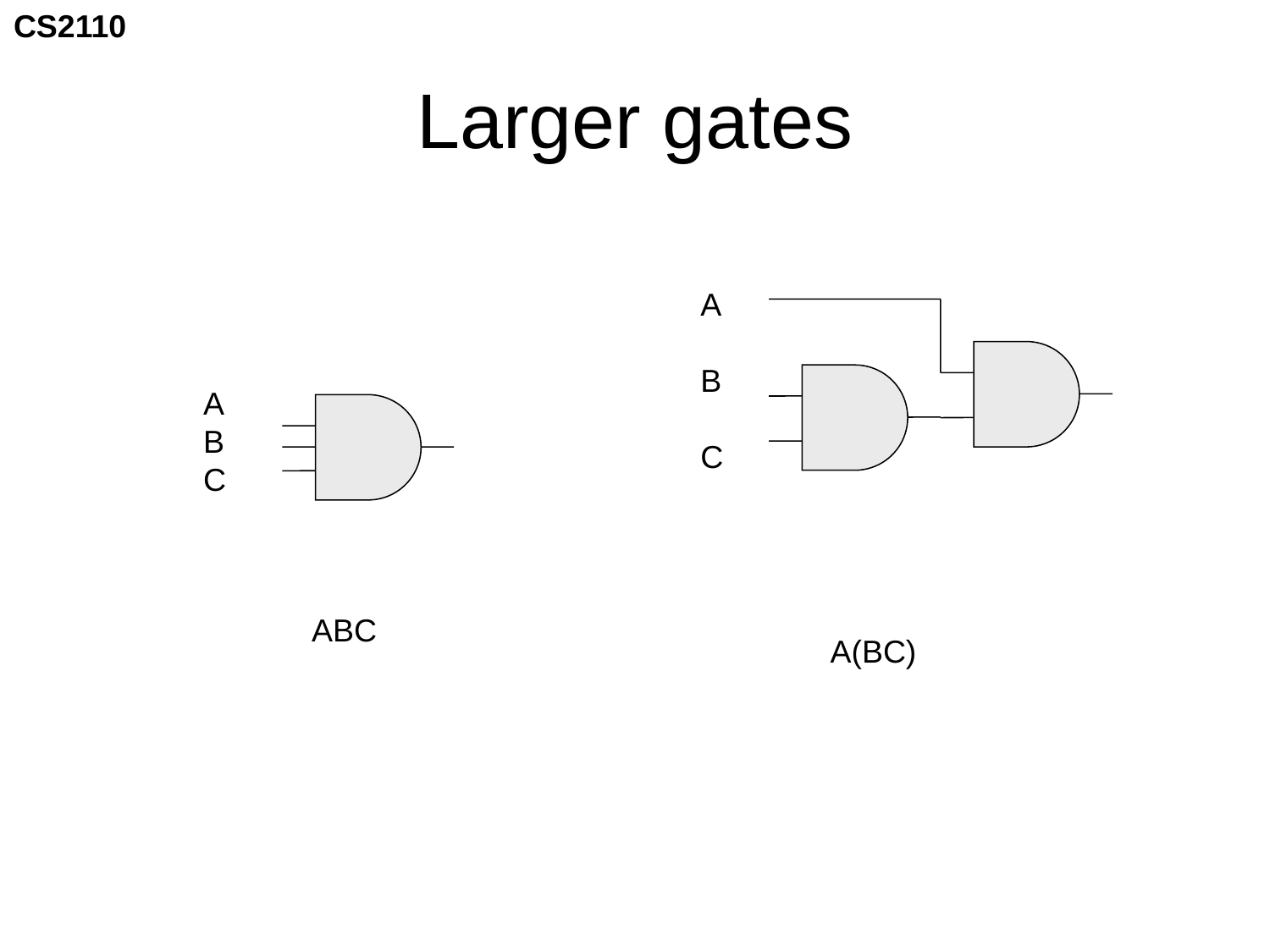

# Larger gates
A

B

C

A
B
C

ABC
A(BC)